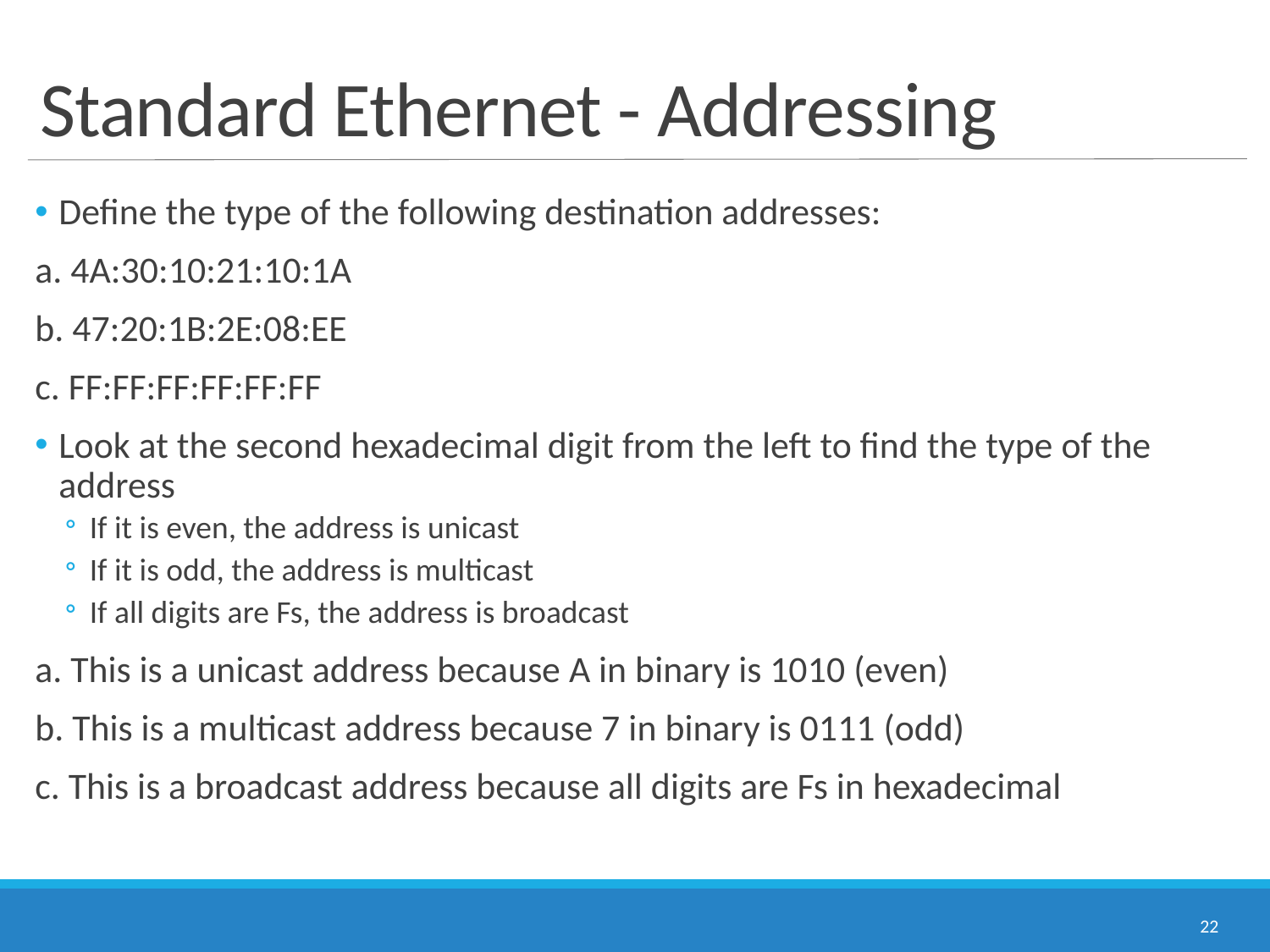

# Standard Ethernet - Addressing
Define the type of the following destination addresses:
a. 4A:30:10:21:10:1A
b. 47:20:1B:2E:08:EE
c. FF:FF:FF:FF:FF:FF
Look at the second hexadecimal digit from the left to find the type of the address
If it is even, the address is unicast
If it is odd, the address is multicast
If all digits are Fs, the address is broadcast
a. This is a unicast address because A in binary is 1010 (even)
b. This is a multicast address because 7 in binary is 0111 (odd)
c. This is a broadcast address because all digits are Fs in hexadecimal